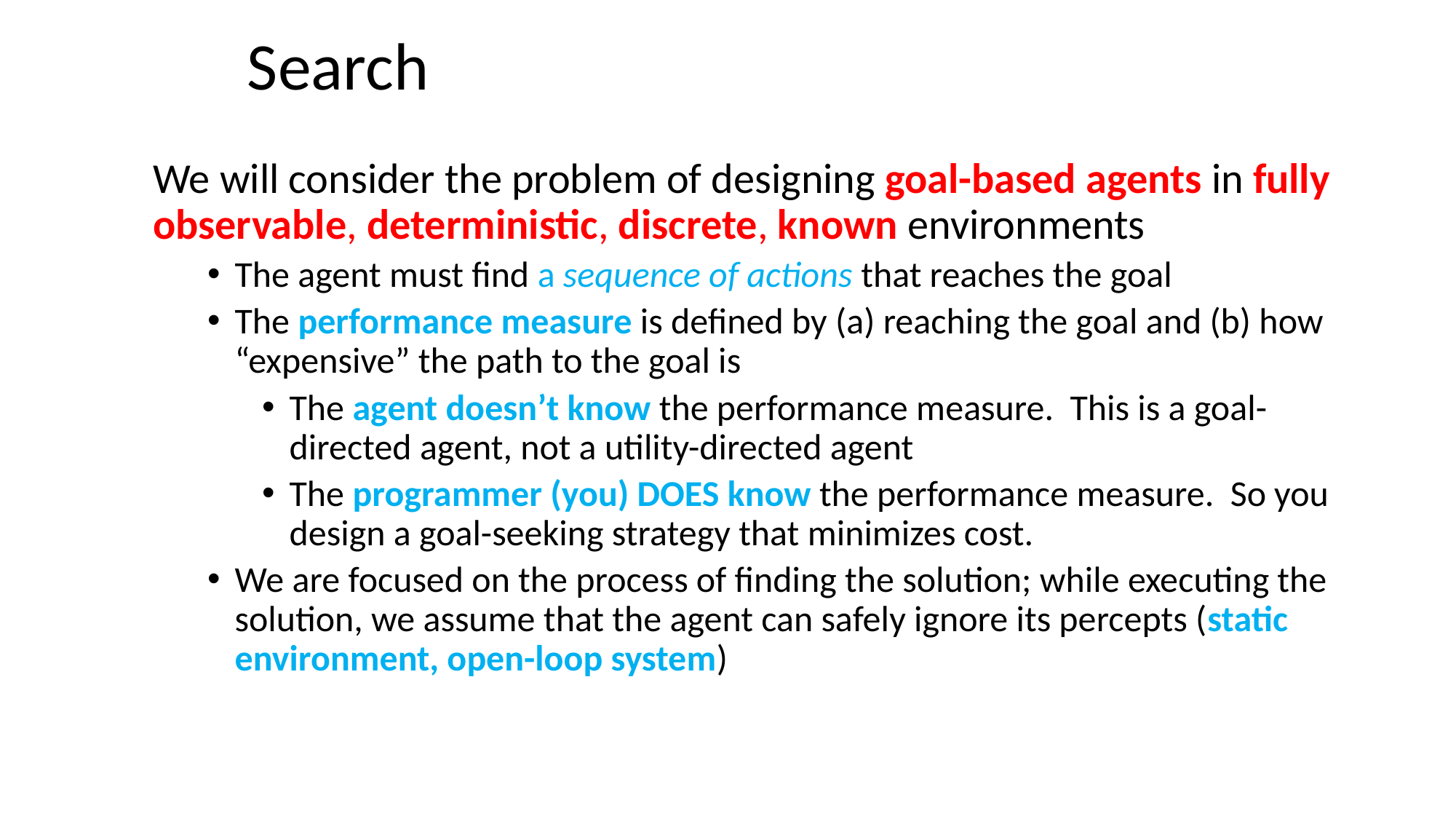

# Search
We will consider the problem of designing goal-based agents in fully observable, deterministic, discrete, known environments
The agent must find a sequence of actions that reaches the goal
The performance measure is defined by (a) reaching the goal and (b) how “expensive” the path to the goal is
The agent doesn’t know the performance measure.  This is a goal-directed agent, not a utility-directed agent
The programmer (you) DOES know the performance measure.  So you design a goal-seeking strategy that minimizes cost.
We are focused on the process of finding the solution; while executing the solution, we assume that the agent can safely ignore its percepts (static environment, open-loop system)